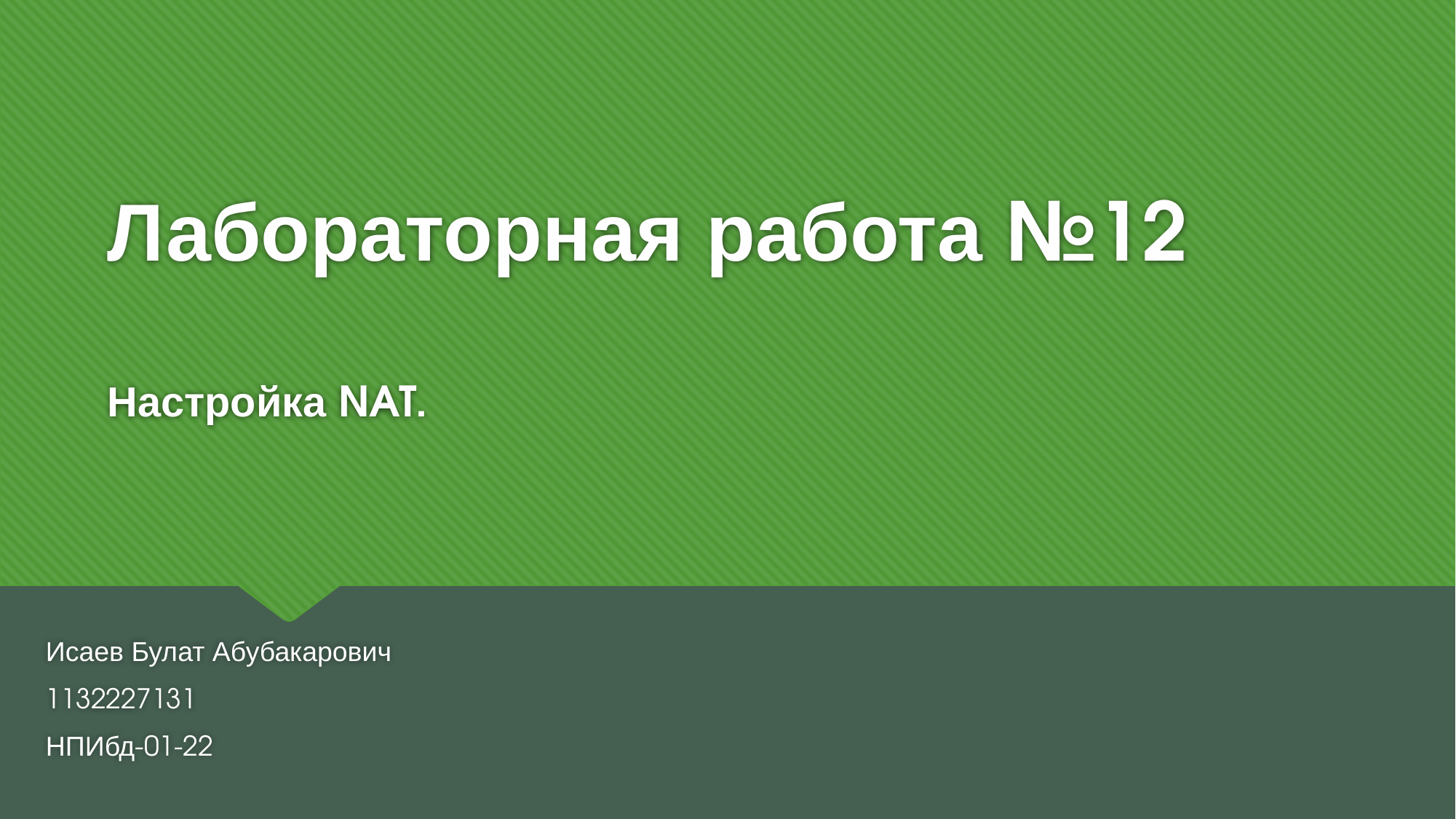

# Лабораторная работа №12 Настройка NAT.
Исаев Булат Абубакарович
1132227131
НПИбд-01-22